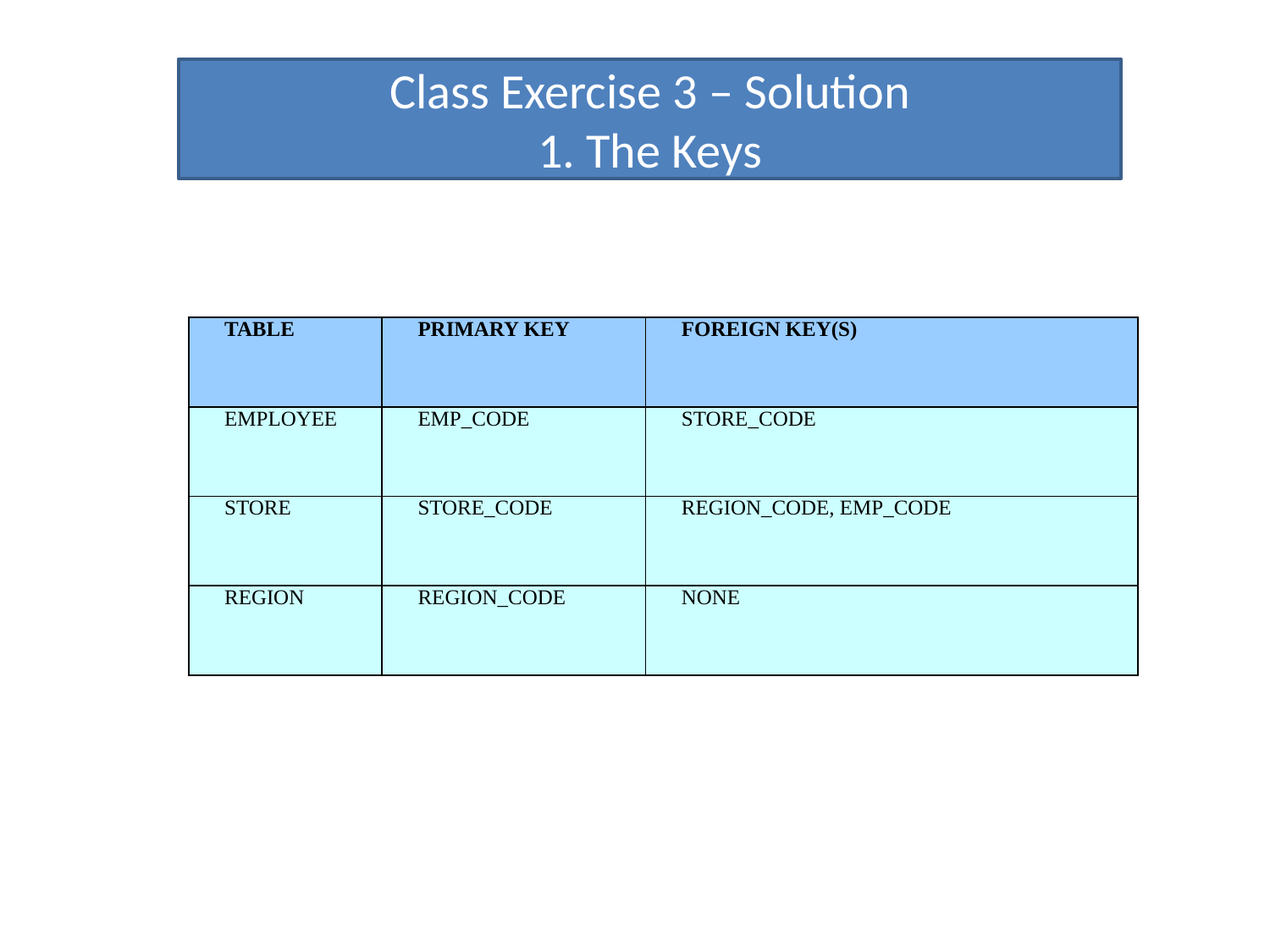

Class Exercise 3 – Solution
1. The Keys
| TABLE | PRIMARY KEY | FOREIGN KEY(S) |
| --- | --- | --- |
| EMPLOYEE | EMP\_CODE | STORE\_CODE |
| STORE | STORE\_CODE | REGION\_CODE, EMP\_CODE |
| REGION | REGION\_CODE | NONE |